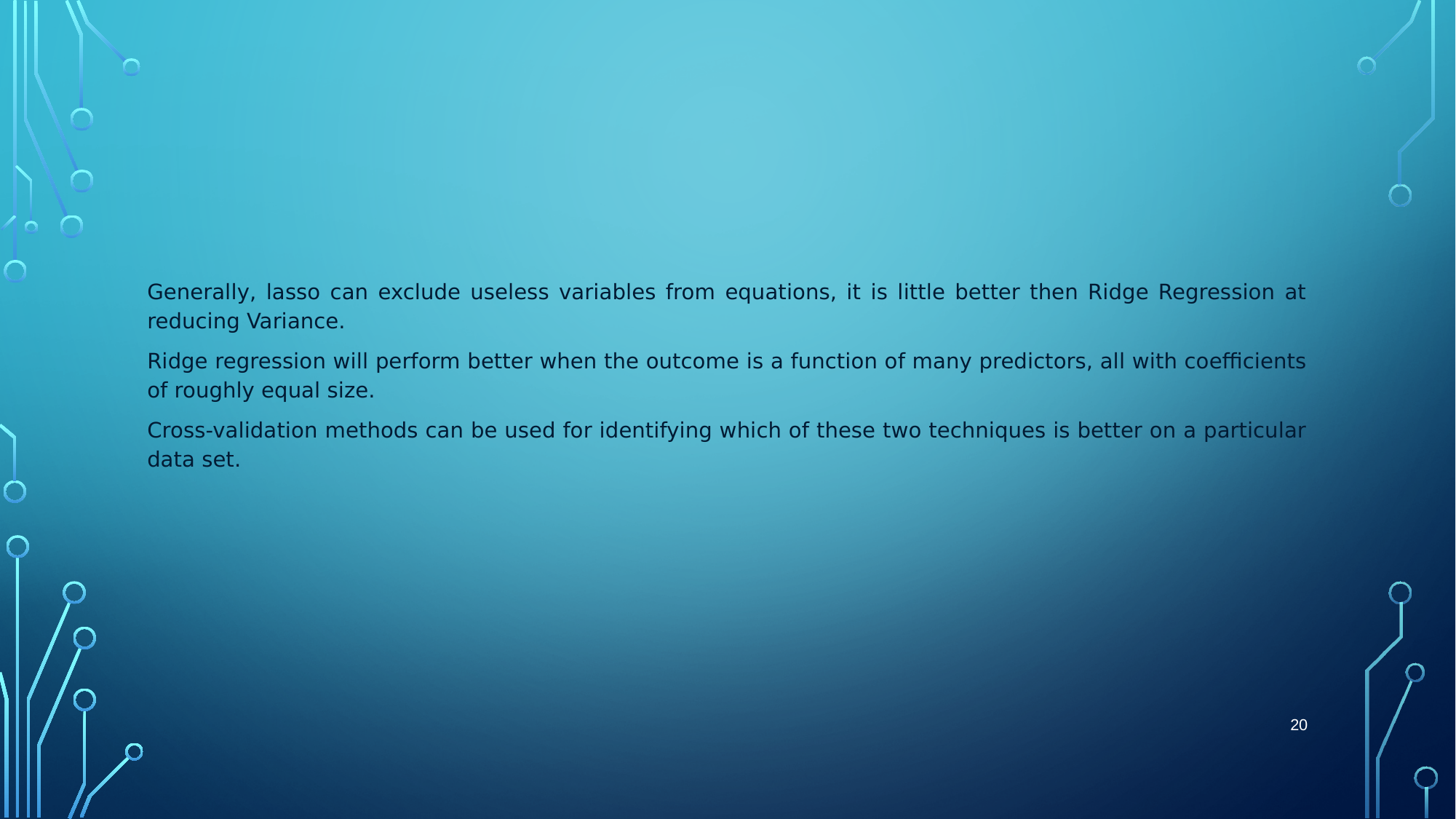

Generally, lasso can exclude useless variables from equations, it is little better then Ridge Regression at reducing Variance.
Ridge regression will perform better when the outcome is a function of many predictors, all with coefficients of roughly equal size.
Cross-validation methods can be used for identifying which of these two techniques is better on a particular data set.

20